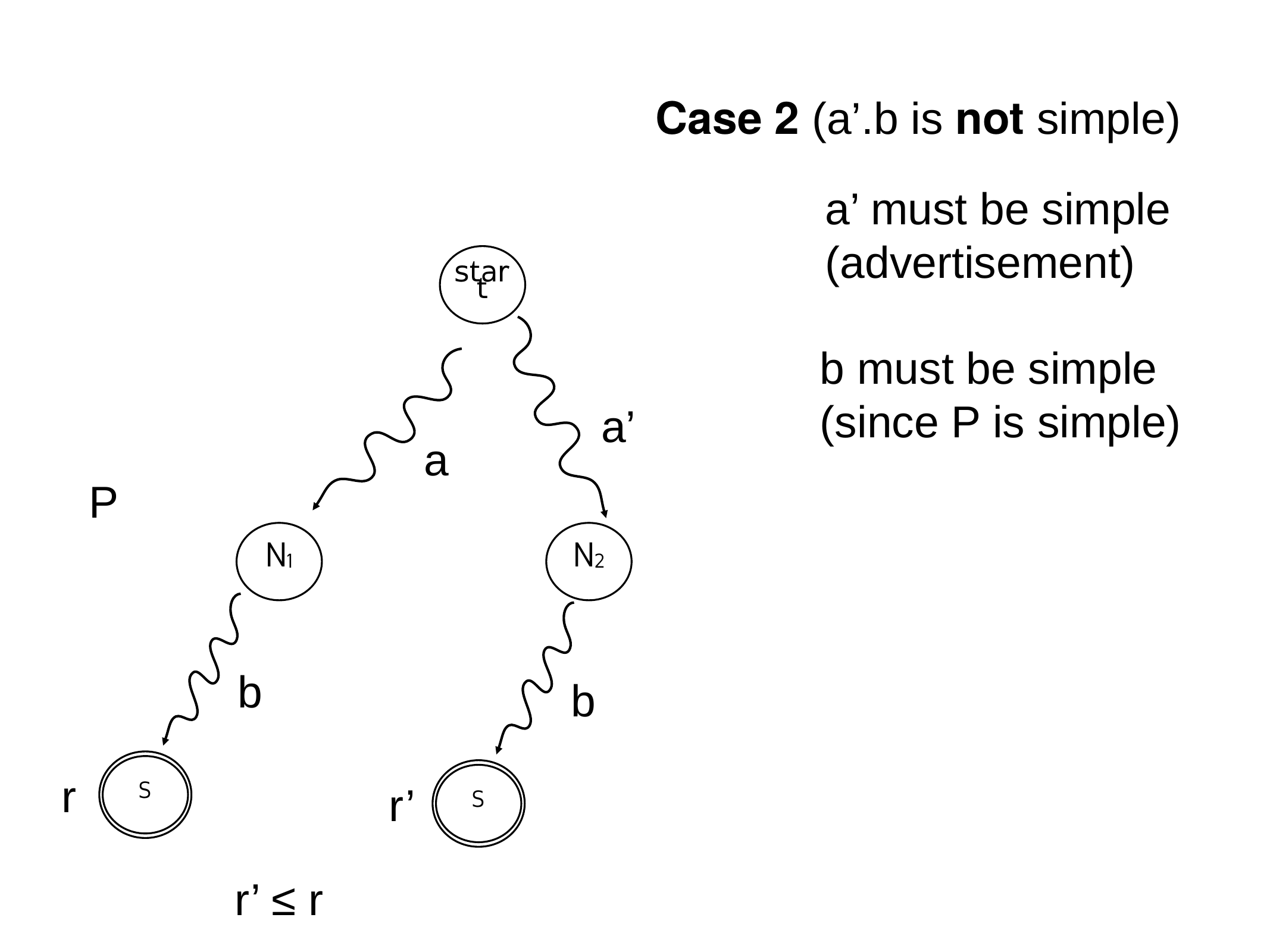

Case 2 (a’.b is not simple)
a’ must be simple
(advertisement)
start

b must be simple
(since P is simple)

a’
a
P
N1
N2

b
b

S

S
r
r’
r’ ≤ r